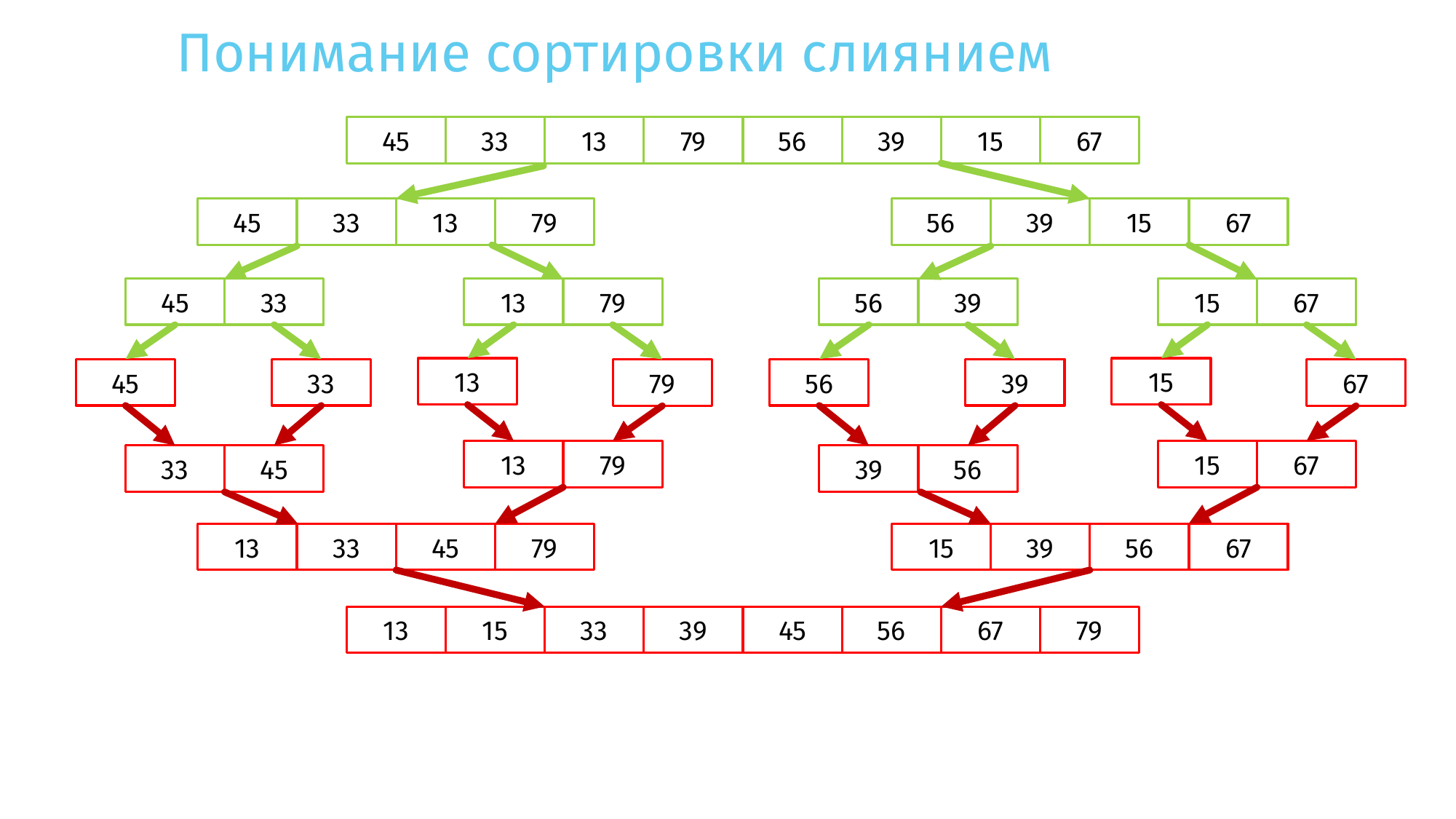

# Понимание сортировки слиянием
67
79
56
39
15
13
33
45
79
67
13
15
33
39
45
56
33
79
39
67
45
13
56
15
13
15
45
33
56
39
79
67
79
67
13
15
45
56
33
39
79
67
45
56
33
39
13
15
79
39
45
56
67
33
15
13